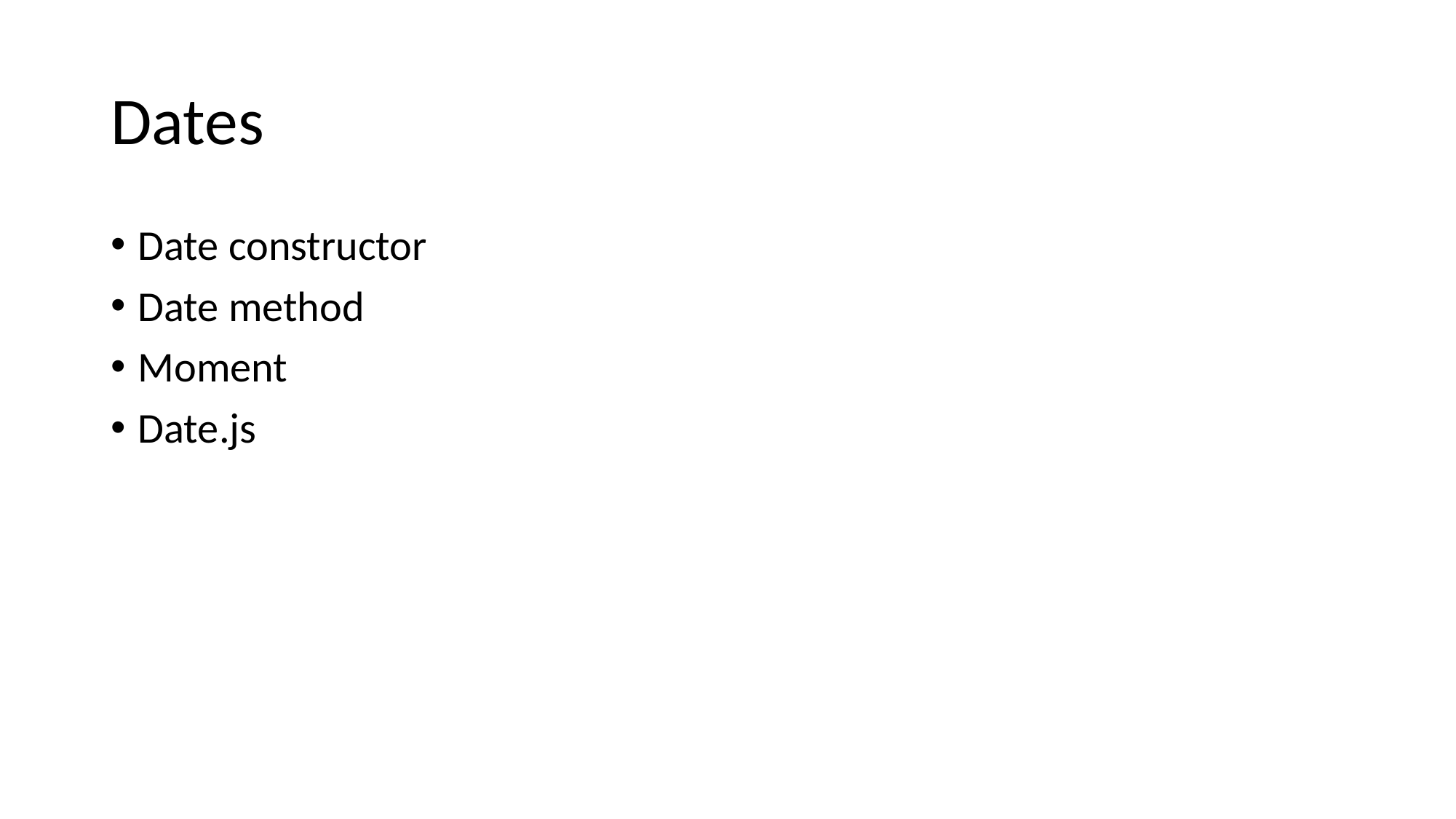

# Dates
Date constructor
Date method
Moment
Date.js